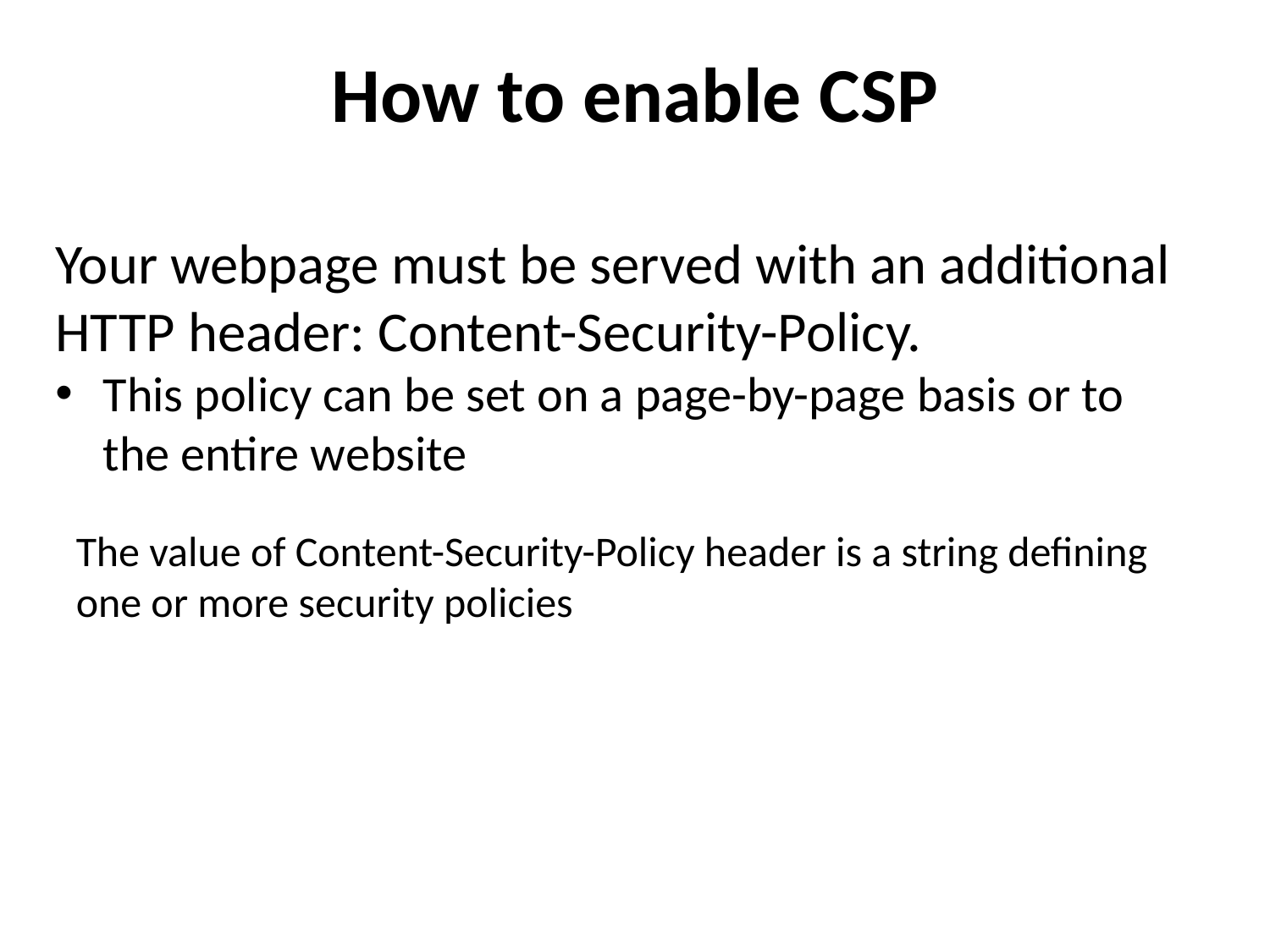

How to enable CSP
Your webpage must be served with an additional HTTP header: Content-Security-Policy.
This policy can be set on a page-by-page basis or to the entire website
The value of Content-Security-Policy header is a string defining one or more security policies